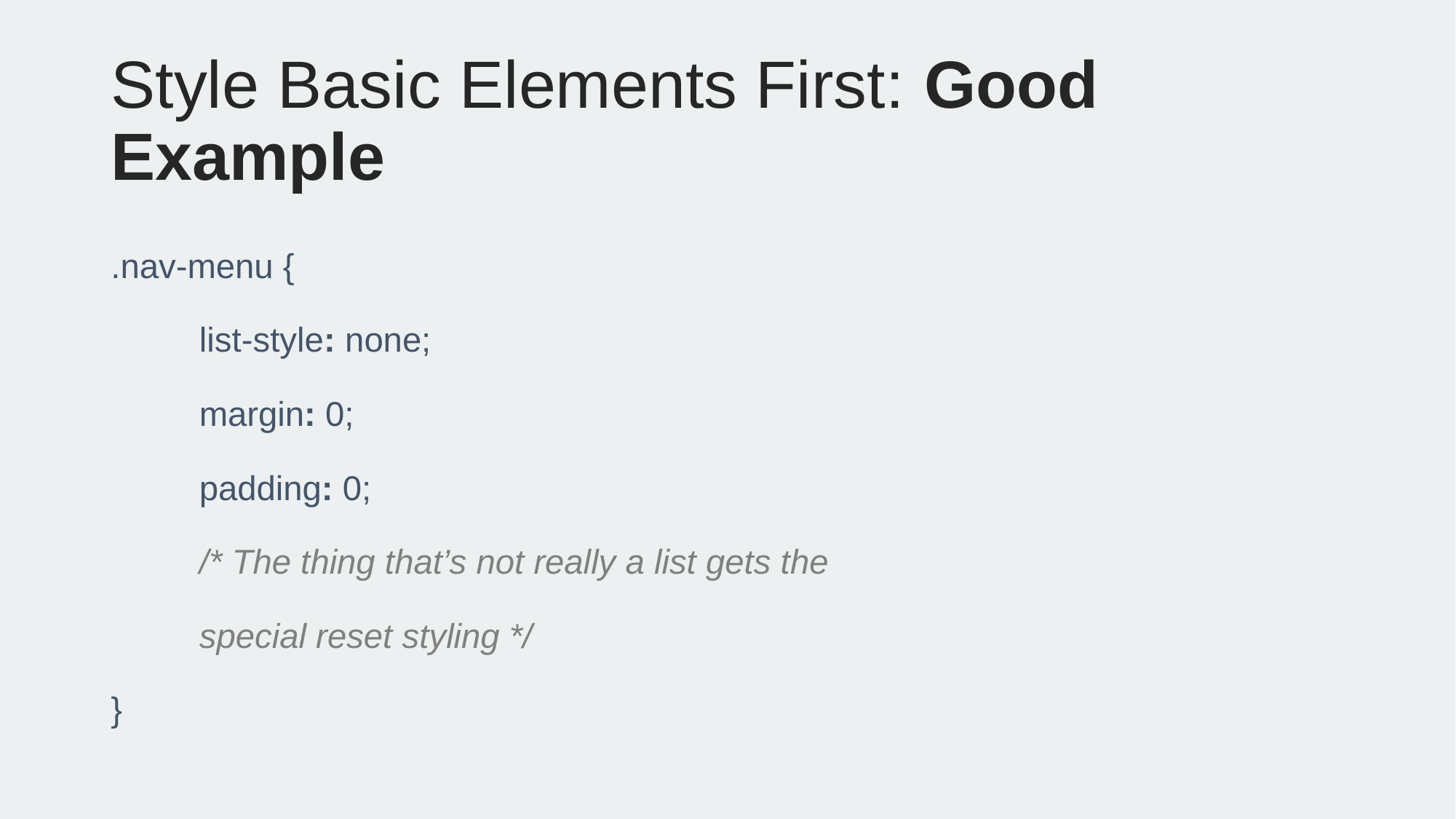

# Style Basic Elements First: Good Example
.nav-menu {
	list-style: none;
	margin: 0;
	padding: 0;
	/* The thing that’s not really a list gets the
	special reset styling */
}